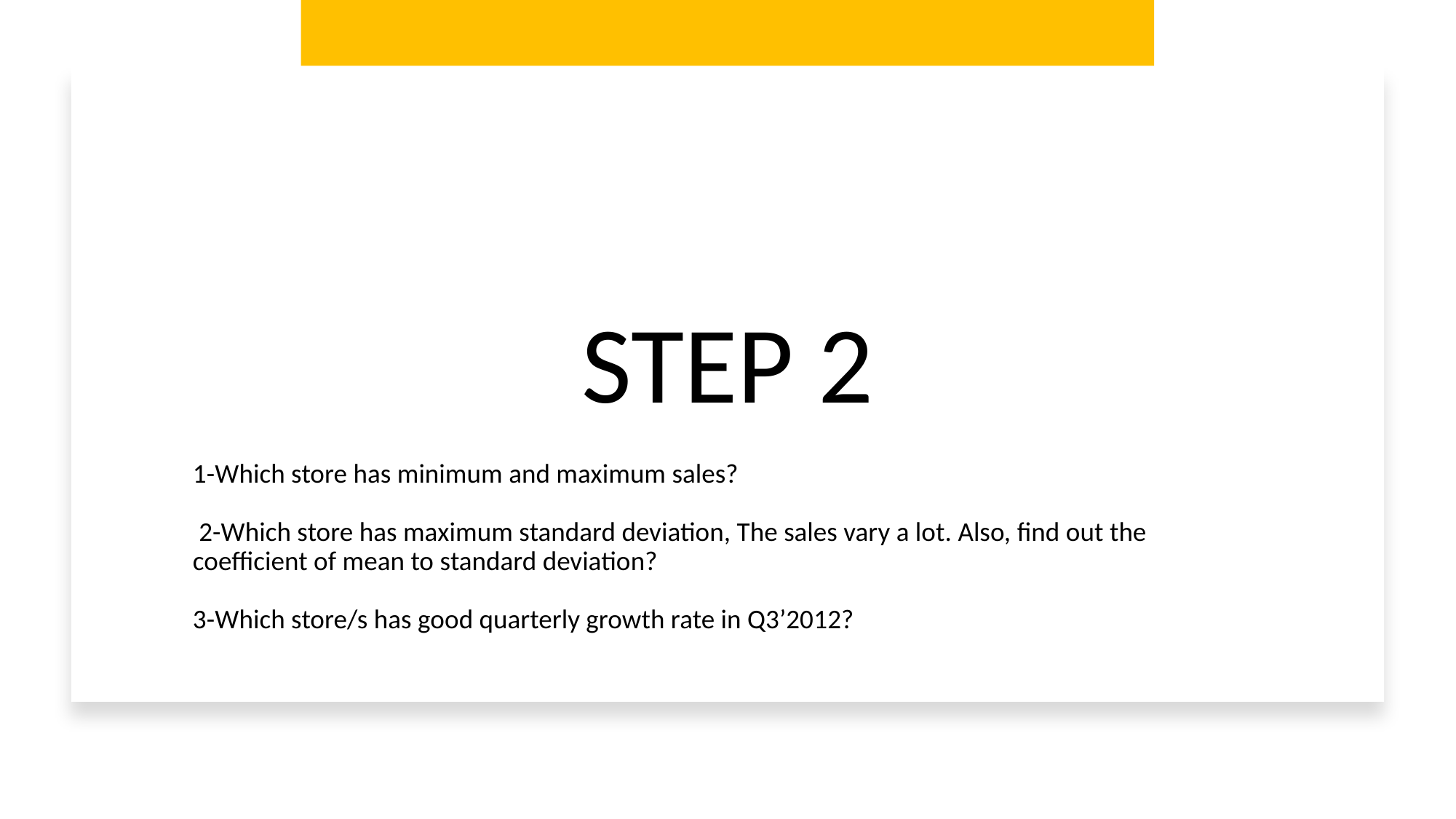

# STEP 2
1-Which store has minimum and maximum sales?

 2-Which store has maximum standard deviation, The sales vary a lot. Also, find out the coefficient of mean to standard deviation?

3-Which store/s has good quarterly growth rate in Q3’2012?